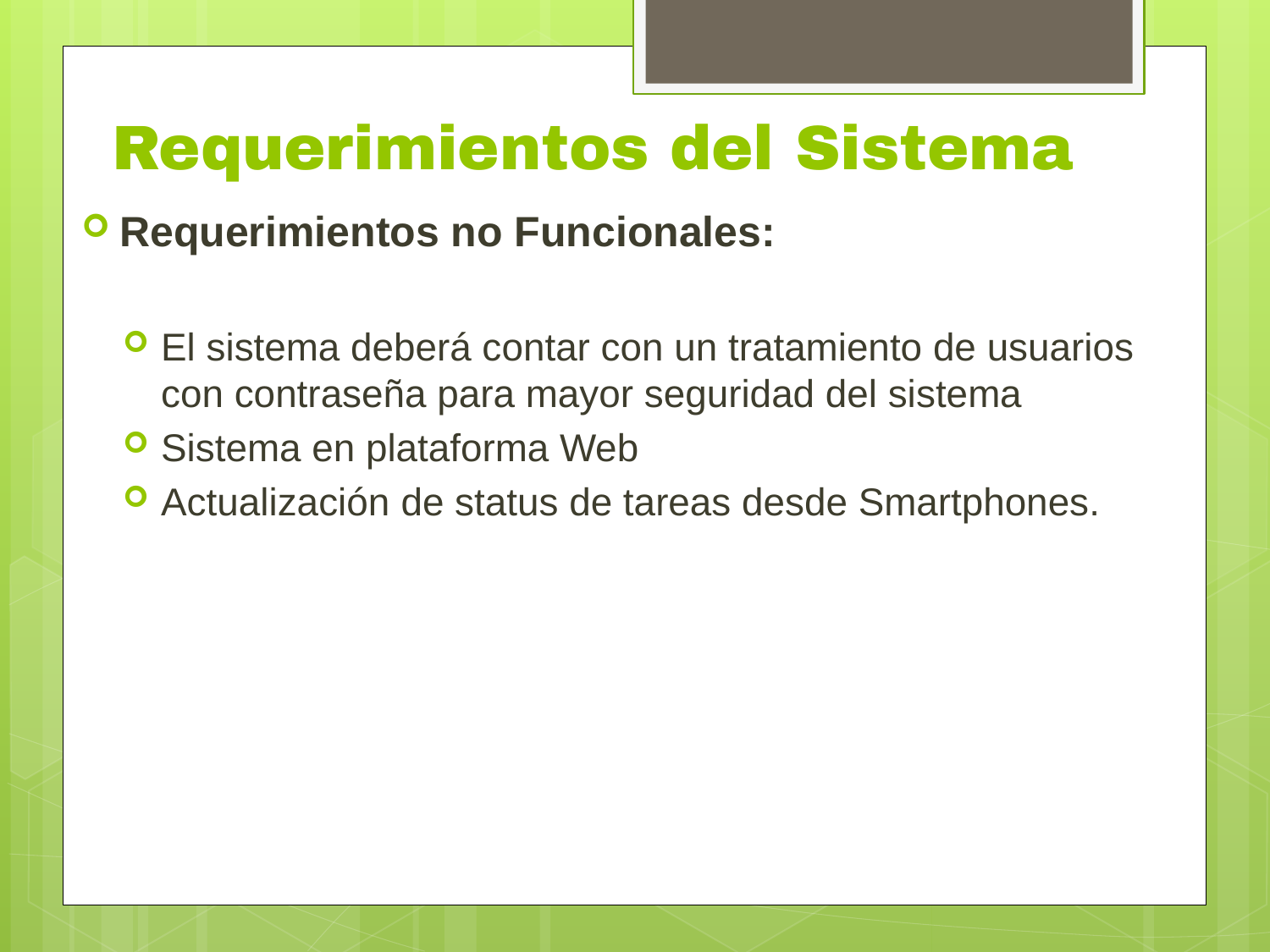

# Requerimientos del Sistema
Requerimientos no Funcionales:

El sistema deberá contar con un tratamiento de usuarios con contraseña para mayor seguridad del sistema
Sistema en plataforma Web
Actualización de status de tareas desde Smartphones.